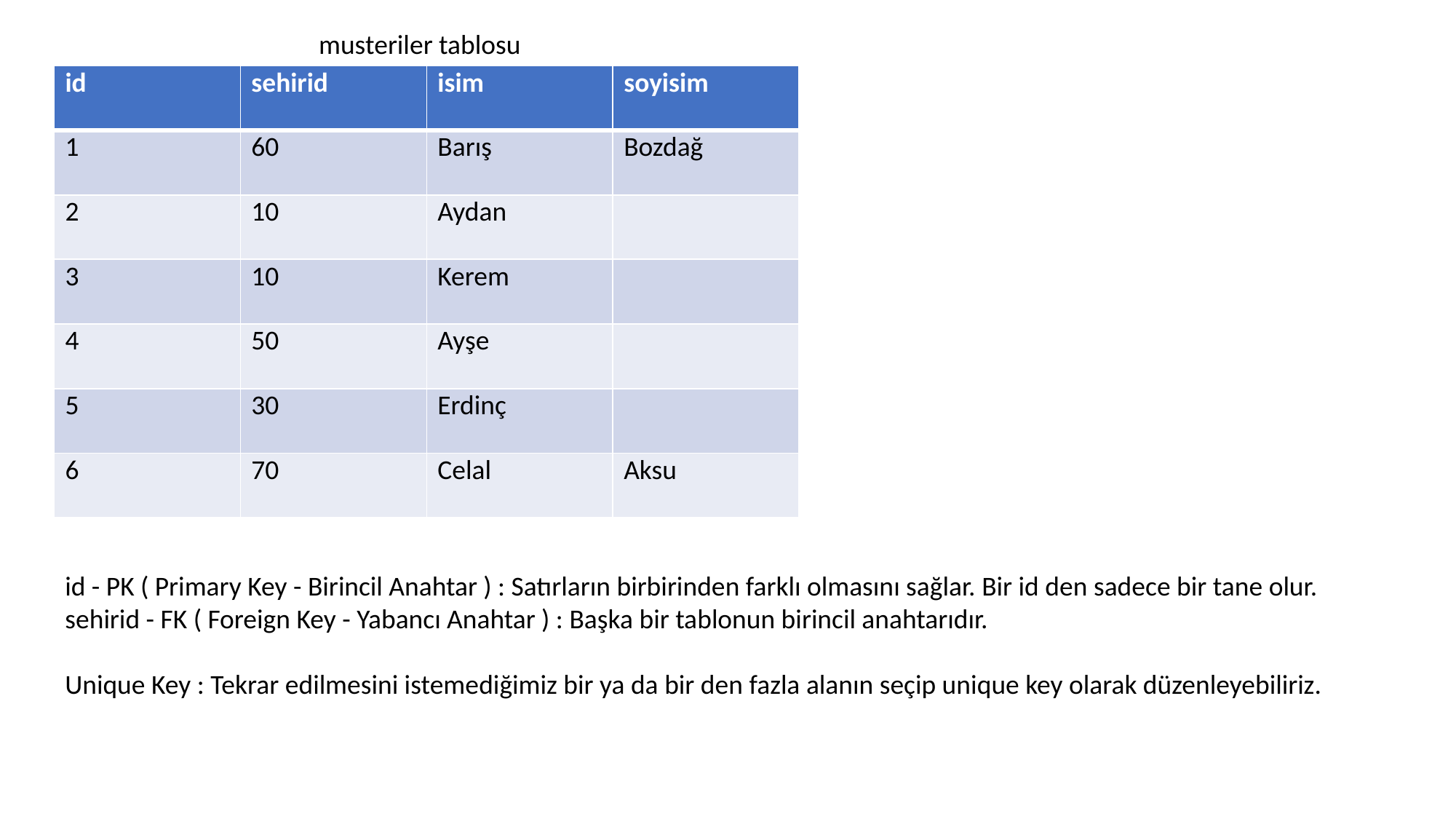

musteriler tablosu
| id | sehirid | isim | soyisim |
| --- | --- | --- | --- |
| 1 | 60 | Barış | Bozdağ |
| 2 | 10 | Aydan |  |
| 3 | 10 | Kerem |  |
| 4 | 50 | Ayşe |  |
| 5 | 30 | Erdinç |  |
| 6 | 70 | Celal | Aksu |
id - PK ( Primary Key - Birincil Anahtar ) : Satırların birbirinden farklı olmasını sağlar. Bir id den sadece bir tane olur.
sehirid - FK ( Foreign Key - Yabancı Anahtar ) : Başka bir tablonun birincil anahtarıdır.

Unique Key : Tekrar edilmesini istemediğimiz bir ya da bir den fazla alanın seçip unique key olarak düzenleyebiliriz.